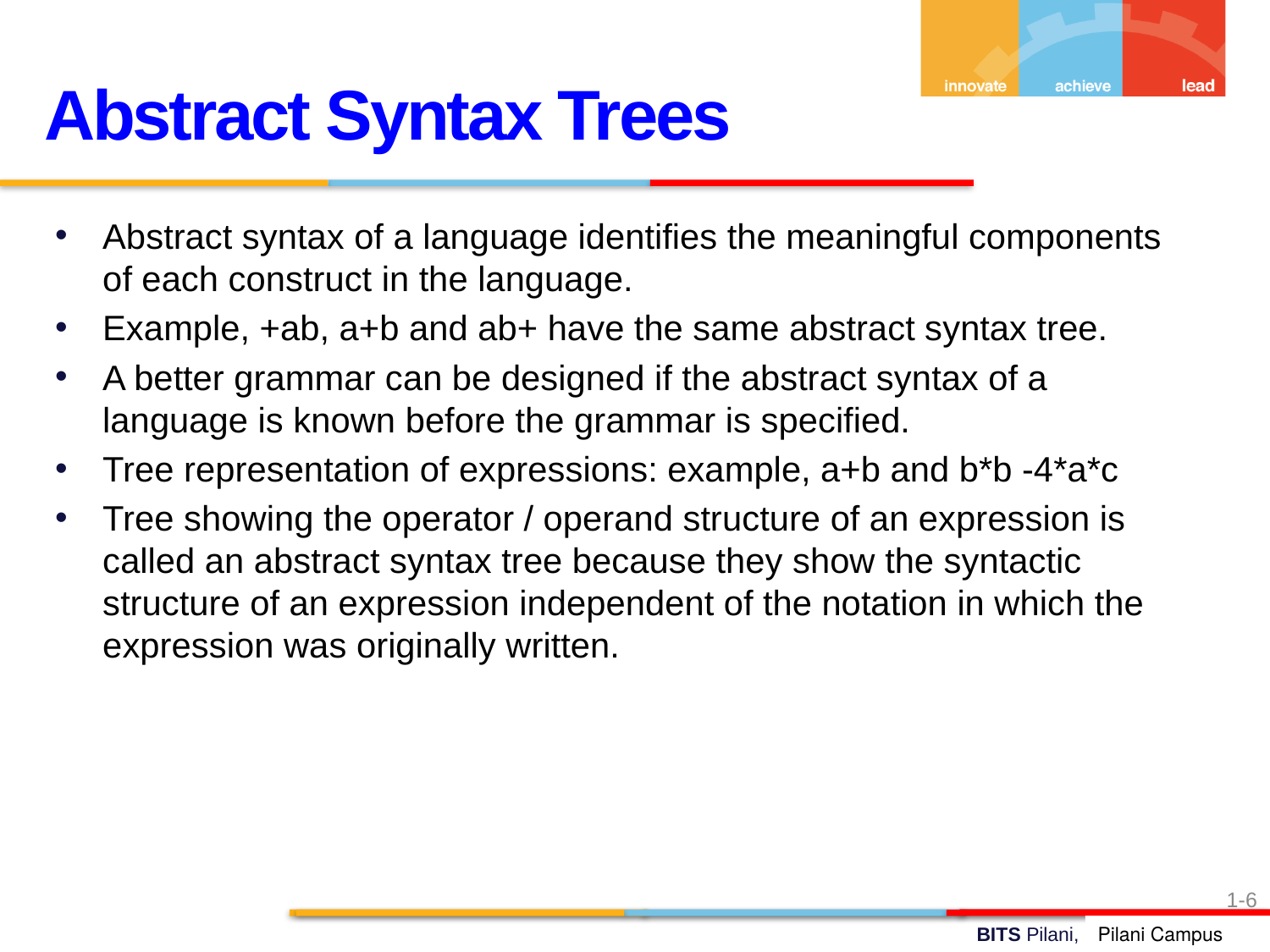

Abstract Syntax Trees
Abstract syntax of a language identifies the meaningful components of each construct in the language.
Example, +ab, a+b and ab+ have the same abstract syntax tree.
A better grammar can be designed if the abstract syntax of a language is known before the grammar is specified.
Tree representation of expressions: example, a+b and b*b -4*a*c
Tree showing the operator / operand structure of an expression is called an abstract syntax tree because they show the syntactic structure of an expression independent of the notation in which the expression was originally written.
1-6
Pilani Campus